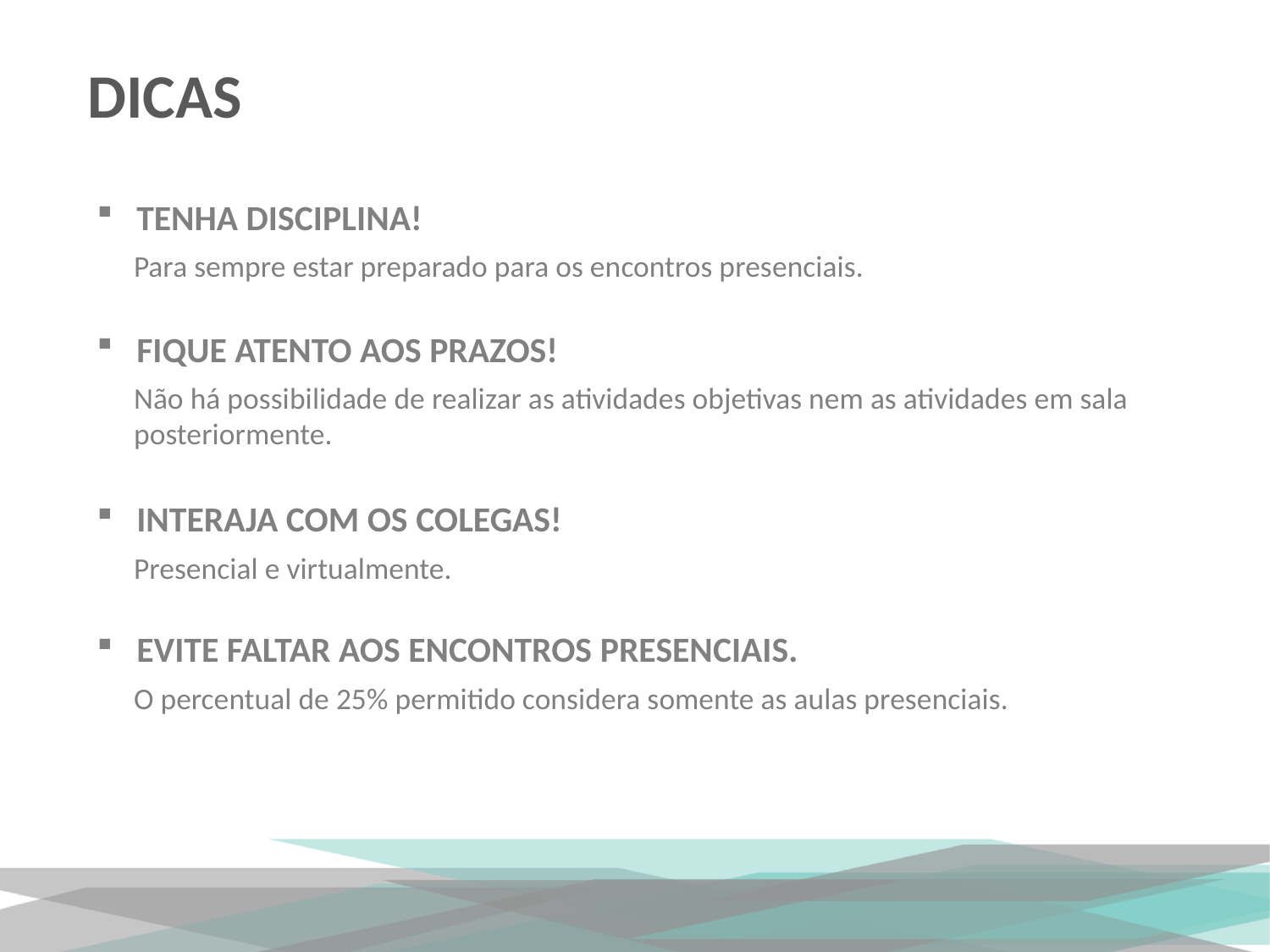

DICAS
TENHA DISCIPLINA!
Para sempre estar preparado para os encontros presenciais.
FIQUE ATENTO AOS PRAZOS!
Não há possibilidade de realizar as atividades objetivas nem as atividades em sala posteriormente.
INTERAJA COM OS COLEGAS!
Presencial e virtualmente.
EVITE FALTAR AOS ENCONTROS PRESENCIAIS.
O percentual de 25% permitido considera somente as aulas presenciais.